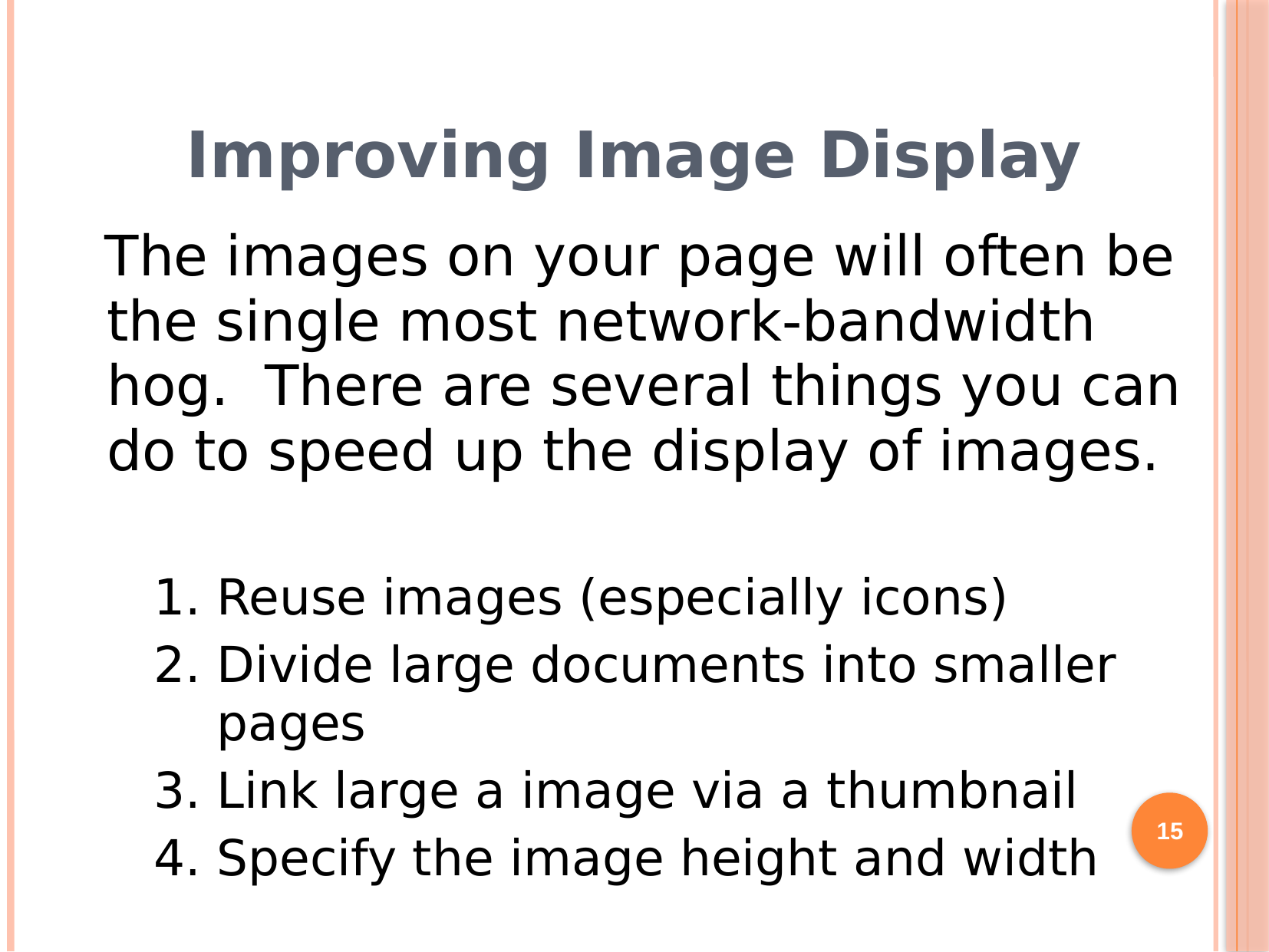

# Improving Image Display
The images on your page will often be the single most network-bandwidth hog.  There are several things you can do to speed up the display of images.

Reuse images (especially icons)
Divide large documents into smaller pages
Link large a image via a thumbnail
Specify the image height and width
15